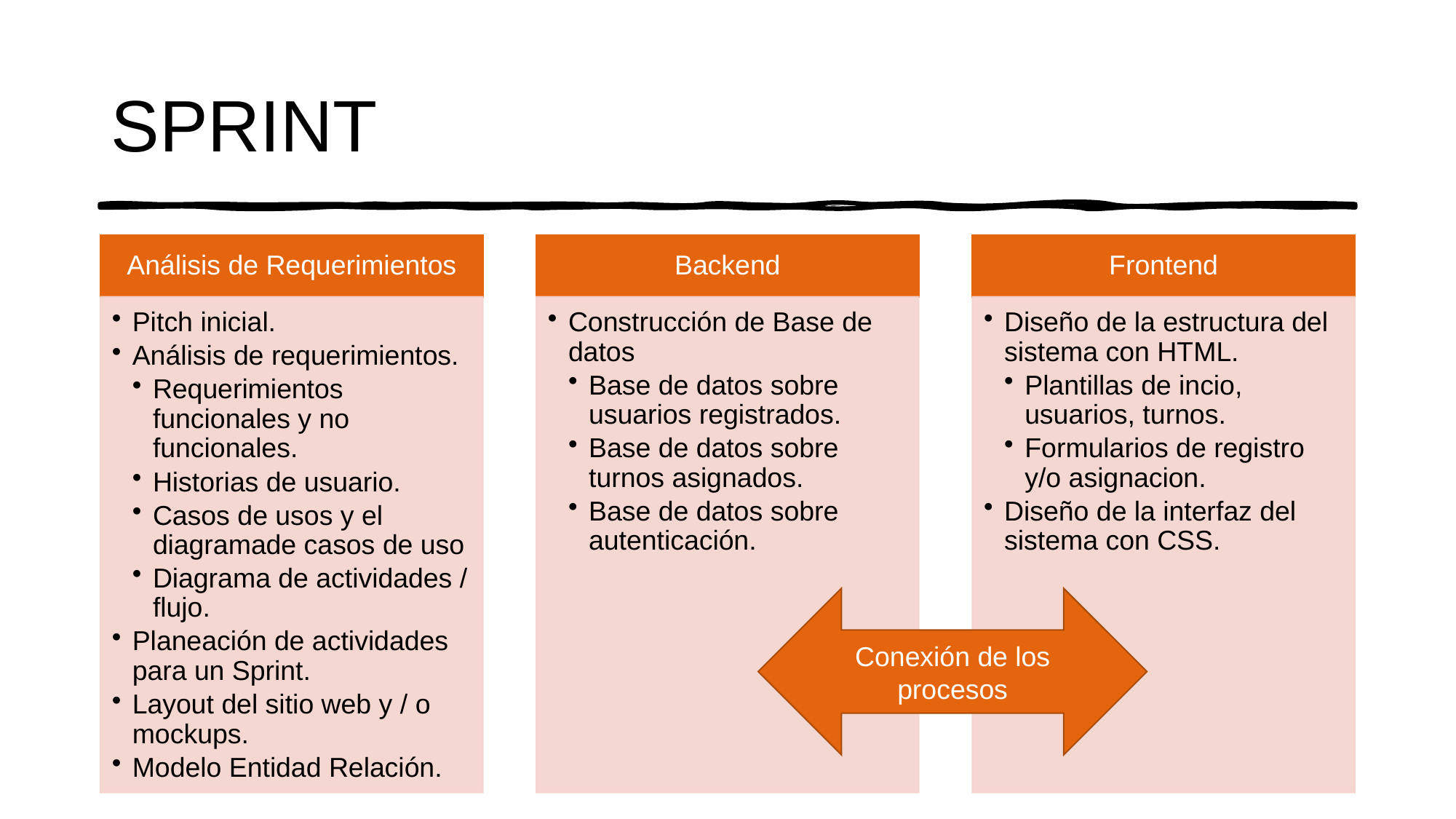

# SPRINT
Análisis de Requerimientos
Pitch inicial.
Análisis de requerimientos.
Requerimientos funcionales y no funcionales.
Historias de usuario.
Casos de usos y el diagramade casos de uso
Diagrama de actividades / flujo.
Planeación de actividades para un Sprint.
Layout del sitio web y / o mockups.
Modelo Entidad Relación.
Backend
Construcción de Base de datos
Base de datos sobre usuarios registrados.
Base de datos sobre turnos asignados.
Base de datos sobre autenticación.
Frontend
Diseño de la estructura del sistema con HTML.
Plantillas de incio, usuarios, turnos.
Formularios de registro y/o asignacion.
Diseño de la interfaz del sistema con CSS.
Conexión de los procesos